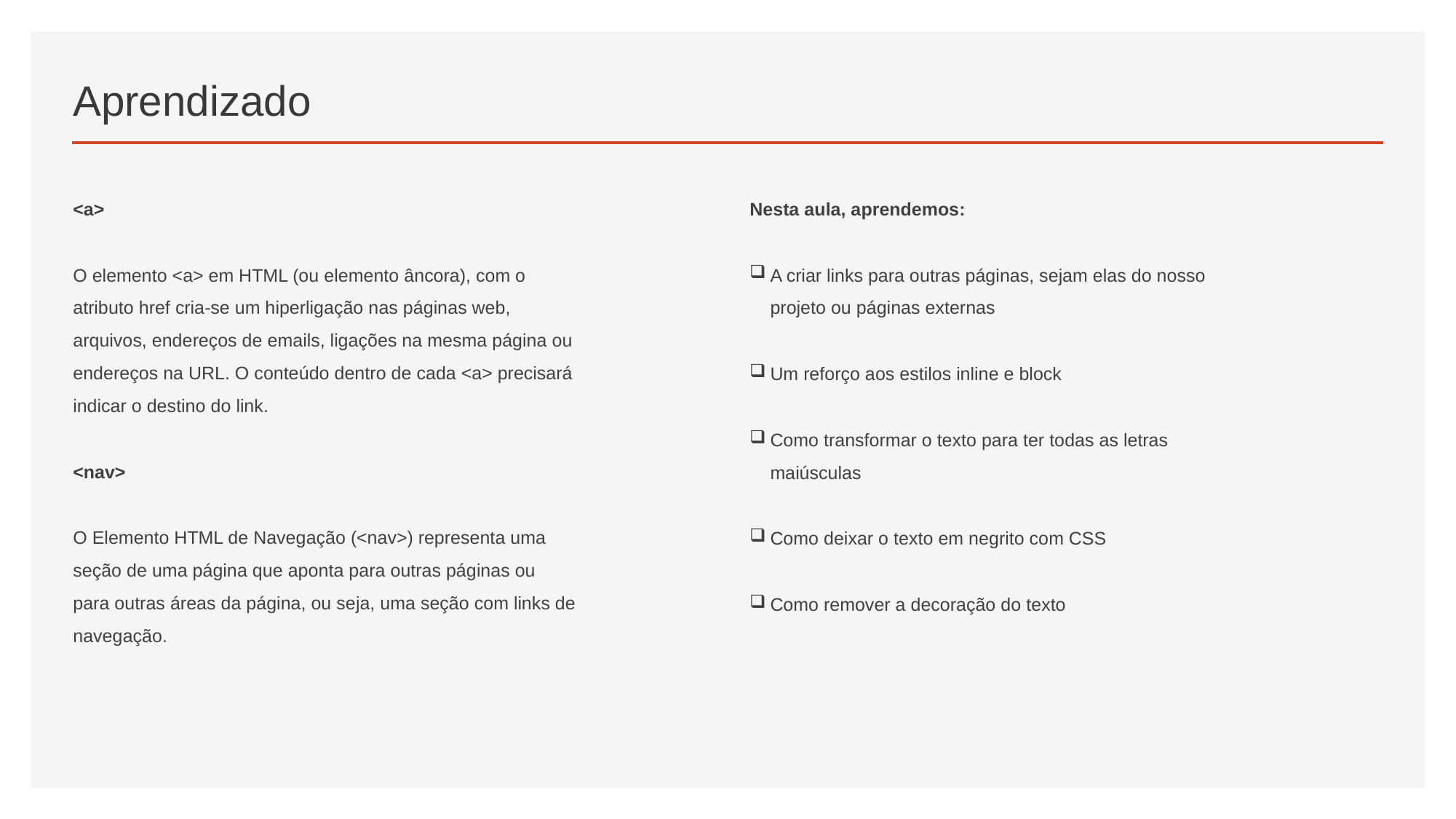

# Aprendizado
<a>
O elemento <a> em HTML (ou elemento âncora), com o atributo href cria-se um hiperligação nas páginas web, arquivos, endereços de emails, ligações na mesma página ou endereços na URL. O conteúdo dentro de cada <a> precisará indicar o destino do link.
<nav>
O Elemento HTML de Navegação (<nav>) representa uma seção de uma página que aponta para outras páginas ou para outras áreas da página, ou seja, uma seção com links de navegação.

Nesta aula, aprendemos:
A criar links para outras páginas, sejam elas do nosso projeto ou páginas externas
Um reforço aos estilos inline e block
Como transformar o texto para ter todas as letras maiúsculas
Como deixar o texto em negrito com CSS
Como remover a decoração do texto